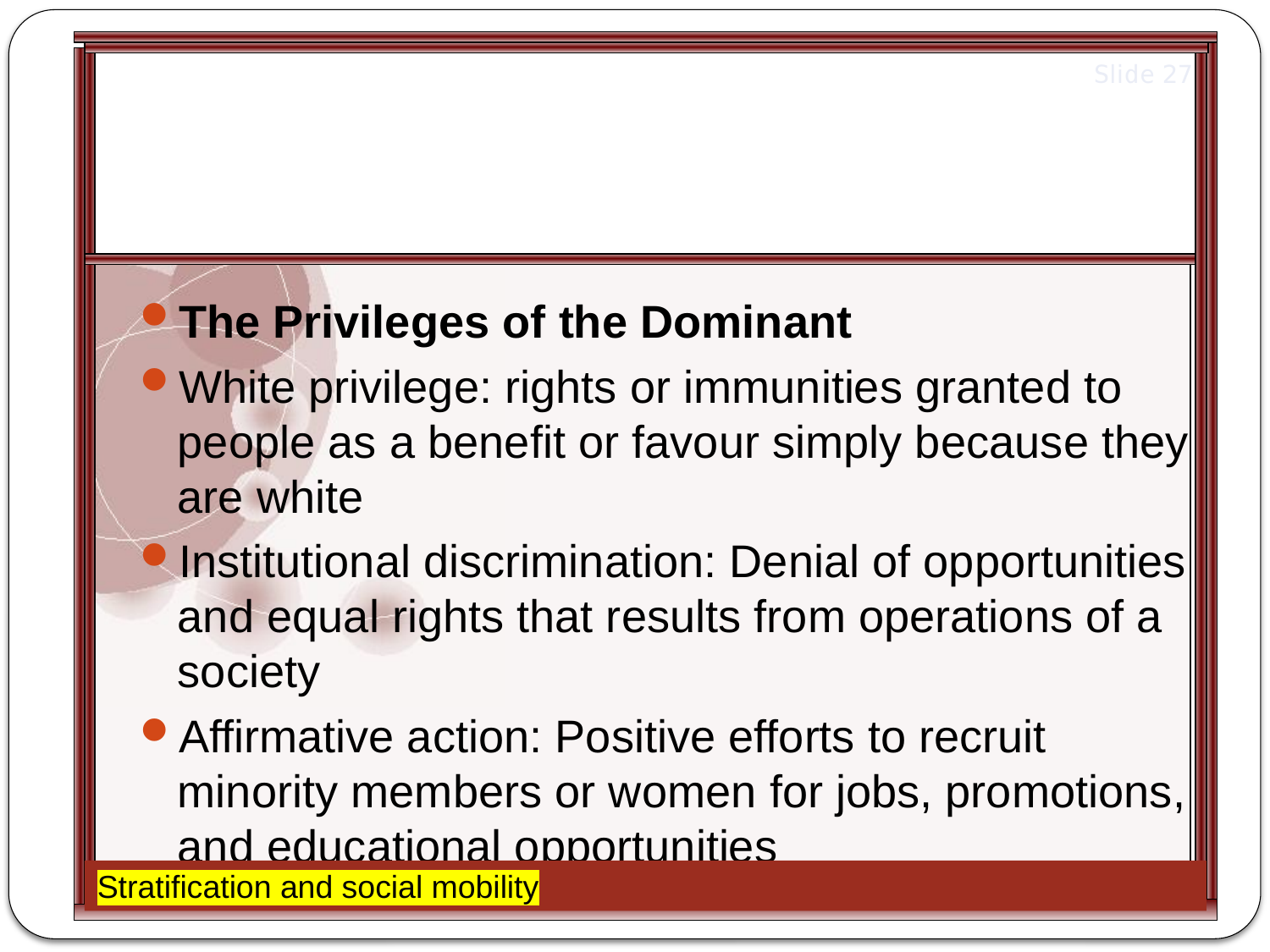

#
The Privileges of the Dominant
White privilege: rights or immunities granted to people as a benefit or favour simply because they are white
Institutional discrimination: Denial of opportunities and equal rights that results from operations of a society
Affirmative action: Positive efforts to recruit minority members or women for jobs, promotions, and educational opportunities

Stratification and social mobility